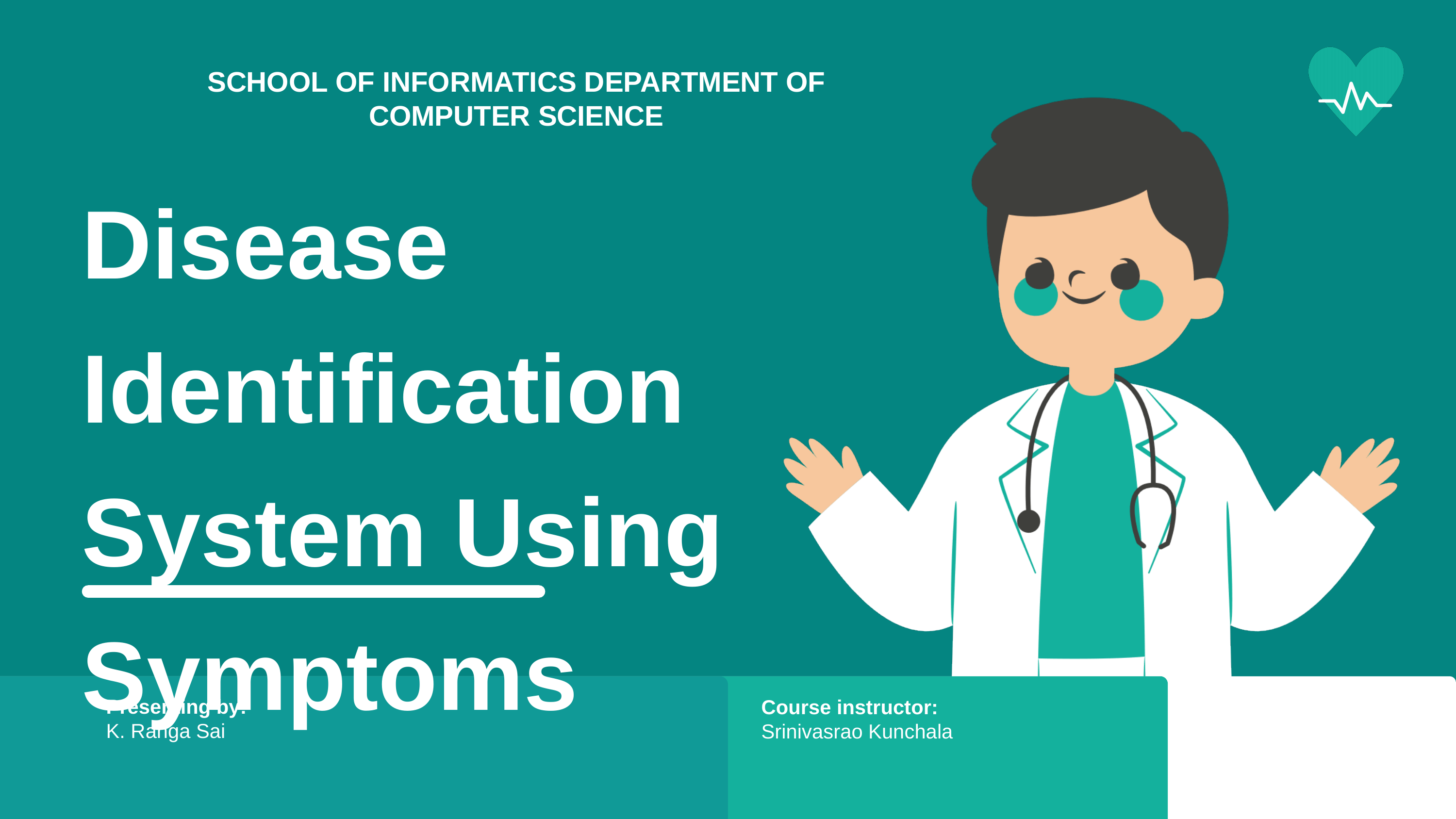

SCHOOL OF INFORMATICS DEPARTMENT OF COMPUTER SCIENCE

Disease Identification System Using Symptoms

Presenting by:
K. Ranga Sai
Course instructor:
Srinivasrao Kunchala